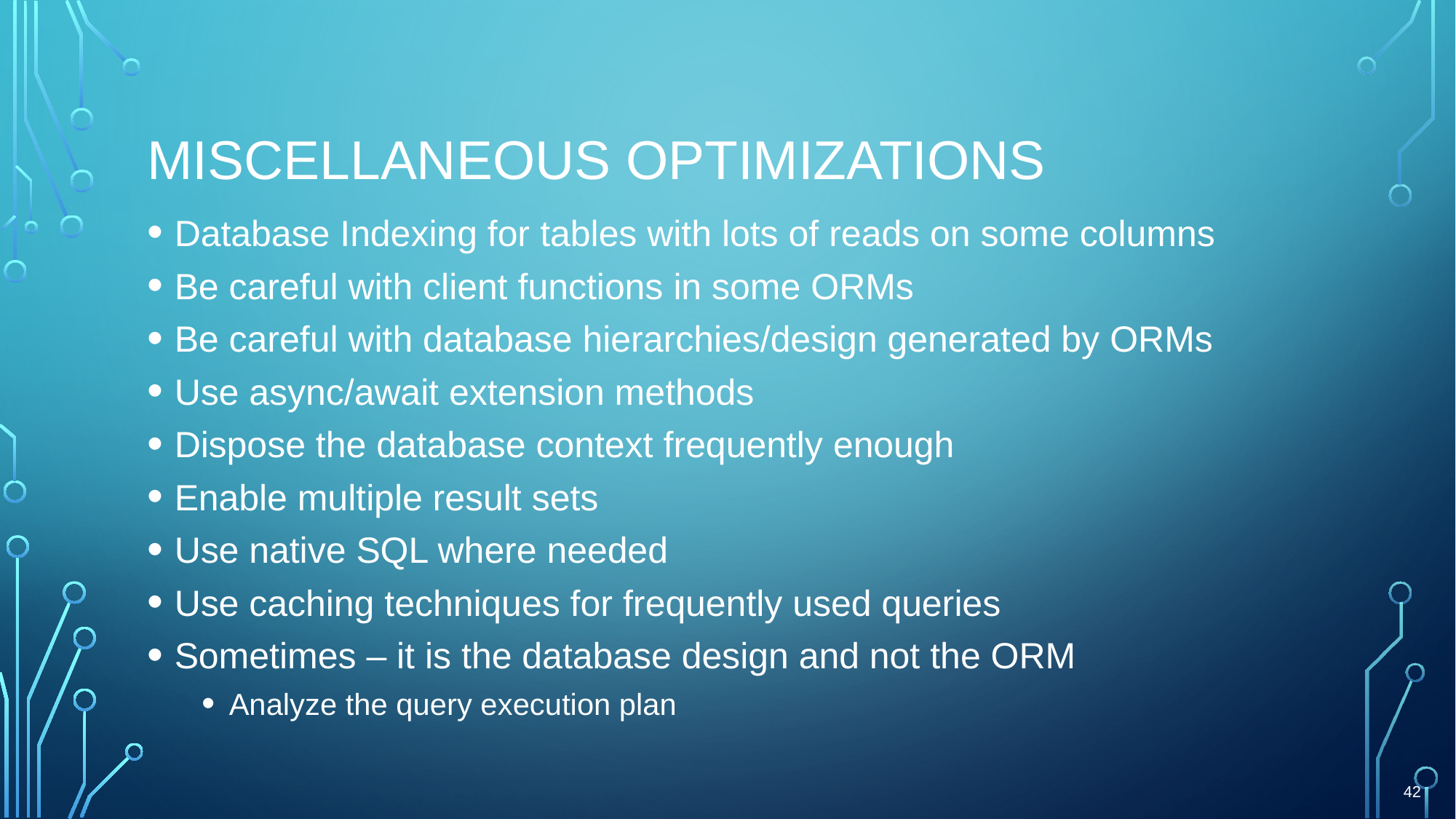

# Miscellaneous Optimizations
Database Indexing for tables with lots of reads on some columns
Be careful with client functions in some ORMs
Be careful with database hierarchies/design generated by ORMs
Use async/await extension methods
Dispose the database context frequently enough
Enable multiple result sets
Use native SQL where needed
Use caching techniques for frequently used queries
Sometimes – it is the database design and not the ORM
Analyze the query execution plan

42